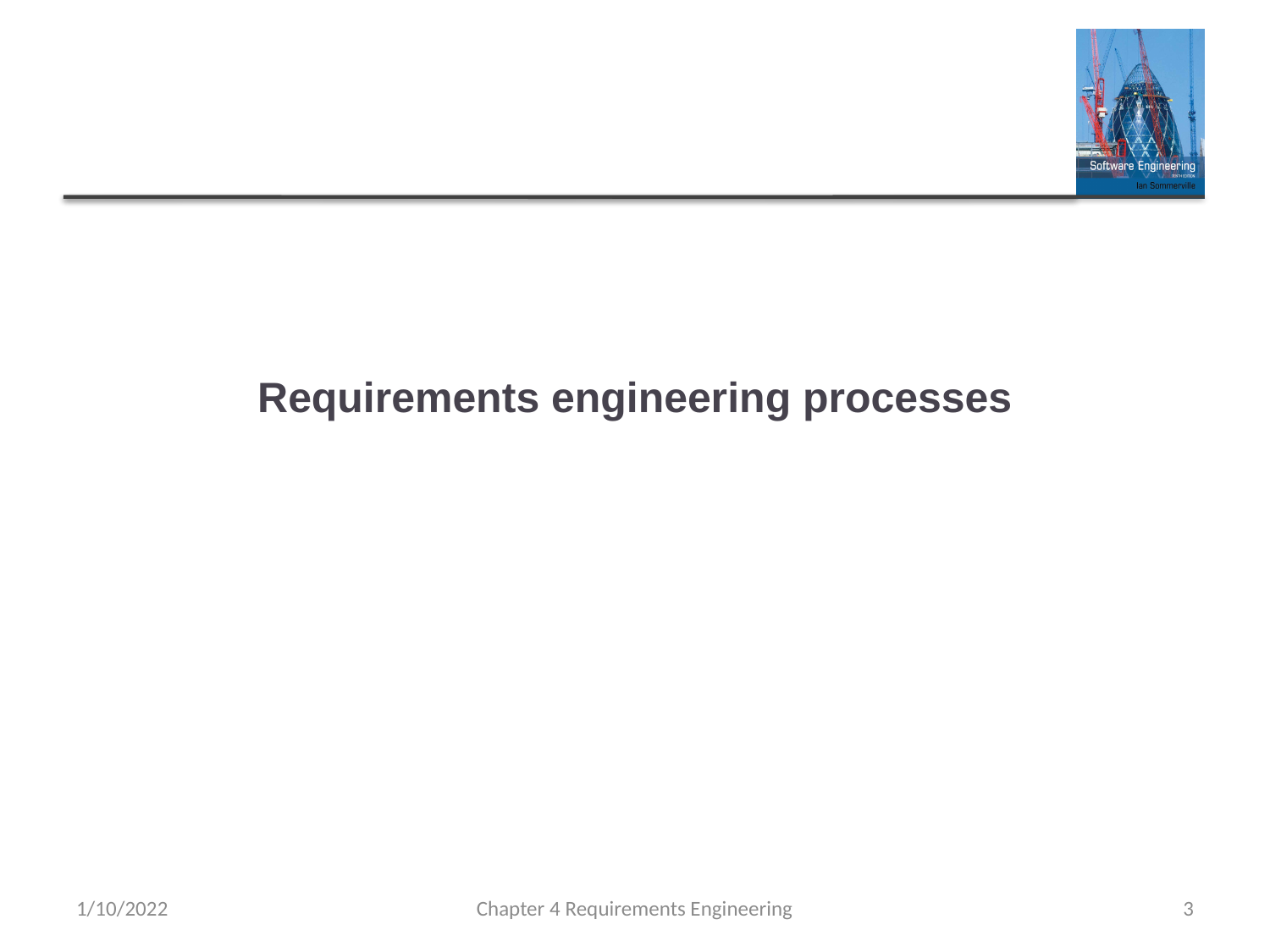

# Requirements engineering processes
1/10/2022
Chapter 4 Requirements Engineering
3